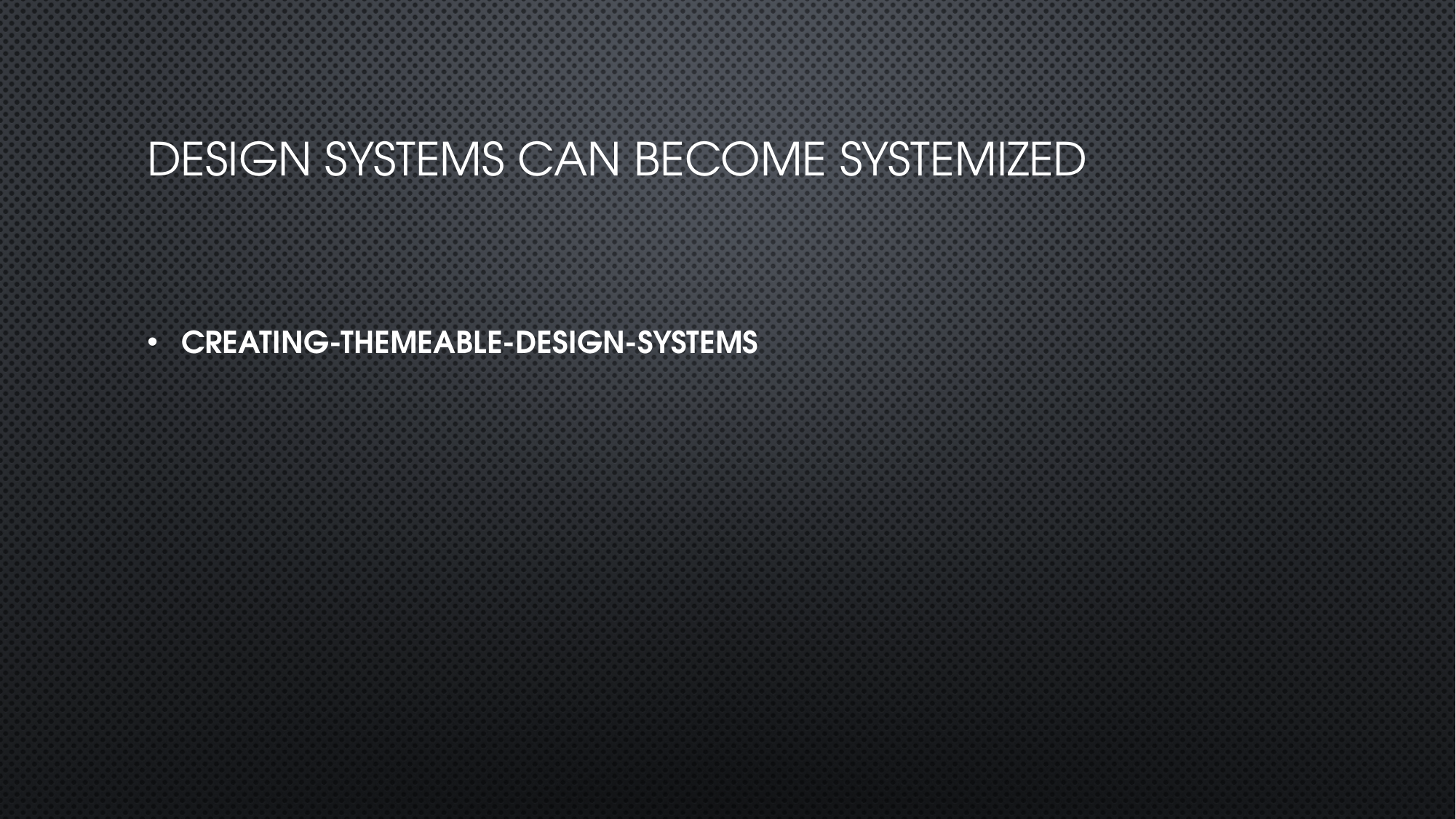

# Design systems can become systemized
creating-themeable-design-systems